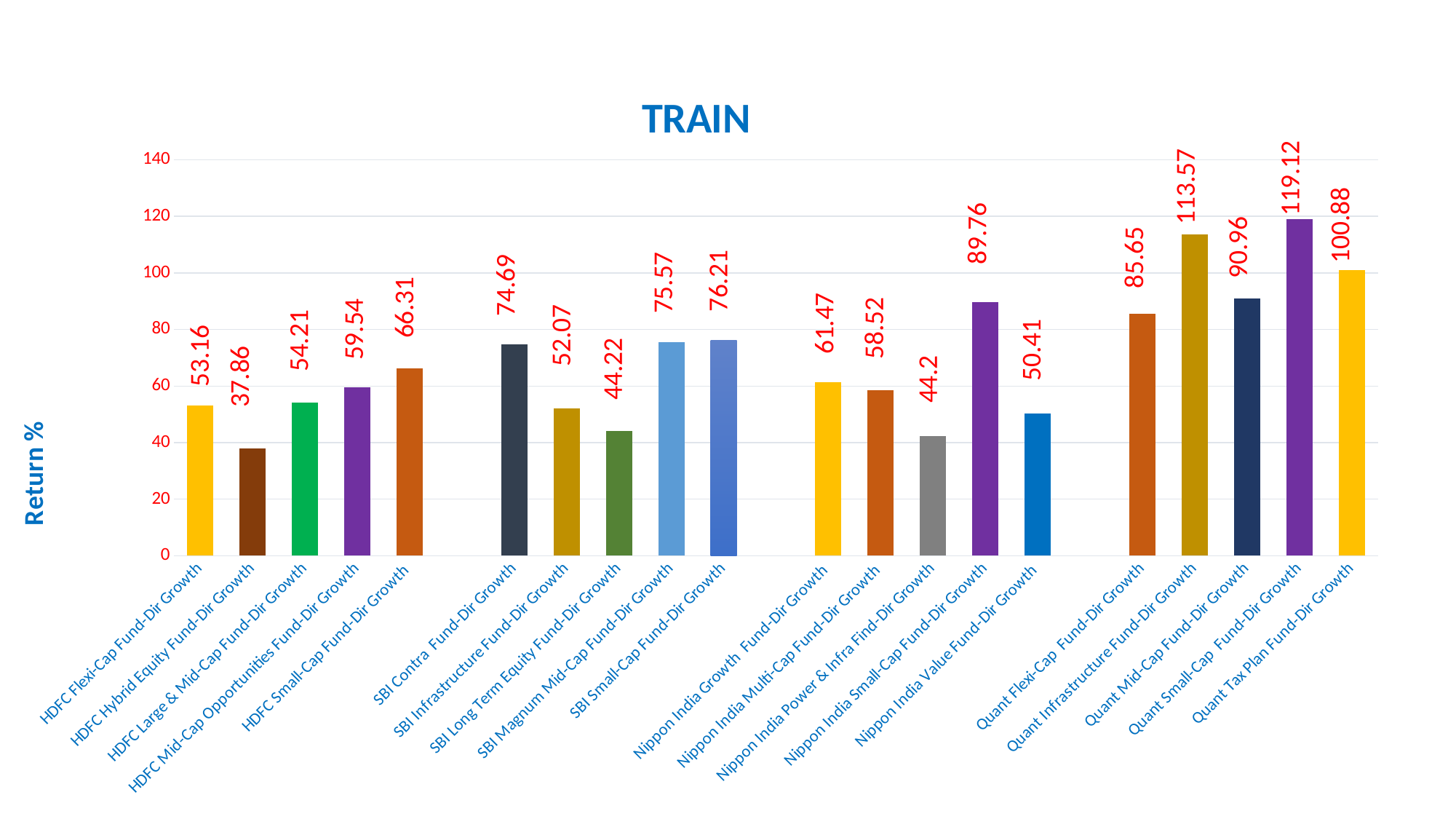

### Chart: TRAIN

| Category | Train |
|---|---|
| HDFC Flexi-Cap Fund-Dir Growth | 53.16 |
| HDFC Hybrid Equity Fund-Dir Growth | 37.86 |
| HDFC Large & Mid-Cap Fund-Dir Growth | 54.21 |
| HDFC Mid-Cap Opportunities Fund-Dir Growth | 59.54 |
| HDFC Small-Cap Fund-Dir Growth  | 66.31 |
|  | None |
| SBI Contra  Fund-Dir Growth | 74.69 |
| SBI Infrastructure Fund-Dir Growth | 52.07 |
| SBI Long Term Equity Fund-Dir Growth | 44.22 |
| SBI Magnum Mid-Cap Fund-Dir Growth | 75.57 |
| SBI Small-Cap Fund-Dir Growth | 76.21 |
|  | None |
| Nippon India Growth  Fund-Dir Growth  | 61.47 |
| Nippon India Multi-Cap Fund-Dir Growth  | 58.52 |
| Nippon India Power & Infra Find-Dir Growth | 42.2 |
| Nippon India Small-Cap Fund-Dir Growth | 89.76 |
| Nippon India Value Fund-Dir Growth  | 50.41 |
|  | None |
| Quant Flexi-Cap  Fund-Dir Growth | 85.65 |
| Quant Infrastructure Fund-Dir Growth | 113.57 |
| Quant Mid-Cap Fund-Dir Growth | 90.96 |
| Quant Small-Cap  Fund-Dir Growth | 119.12 |
| Quant Tax Plan Fund-Dir Growth | 100.88 |
53.16